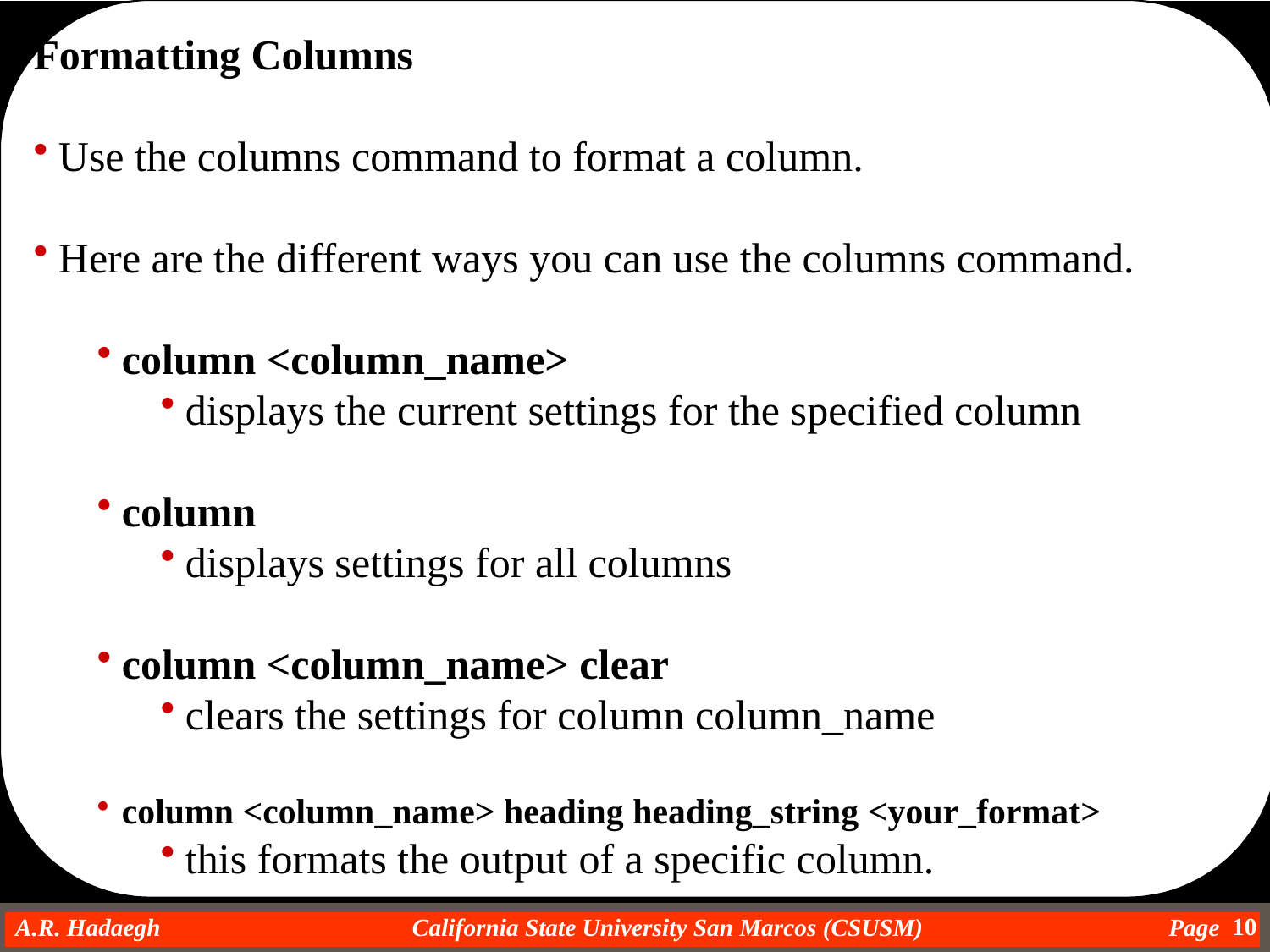

Formatting Columns

Use the columns command to format a column.

Here are the different ways you can use the columns command.

column <column_name>
displays the current settings for the specified column

column
displays settings for all columns

column <column_name> clear
clears the settings for column column_name

column <column_name> heading heading_string <your_format>
this formats the output of a specific column.
10